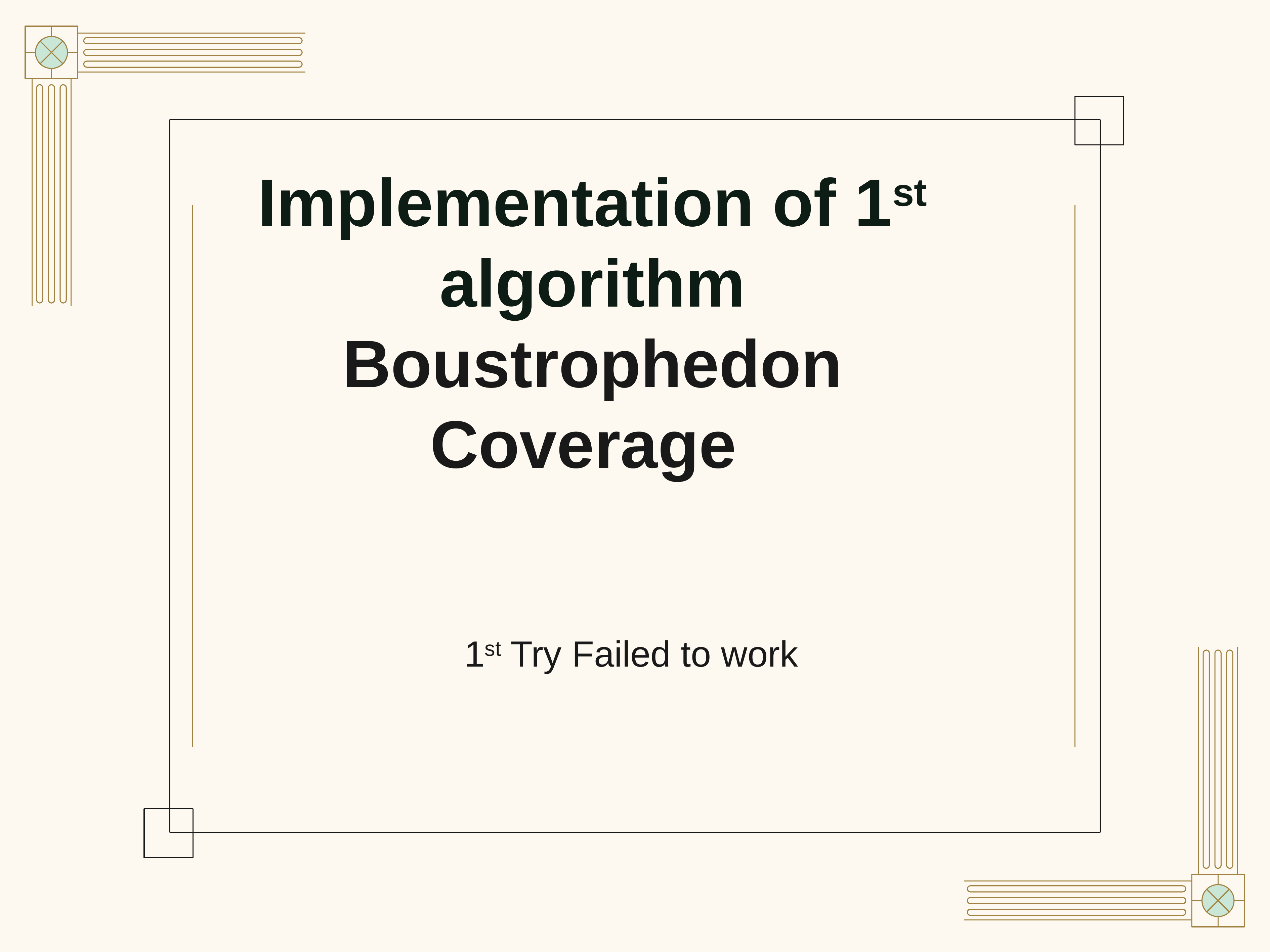

# Implementation of 1st algorithm Boustrophedon Coverage
1st Try Failed to work